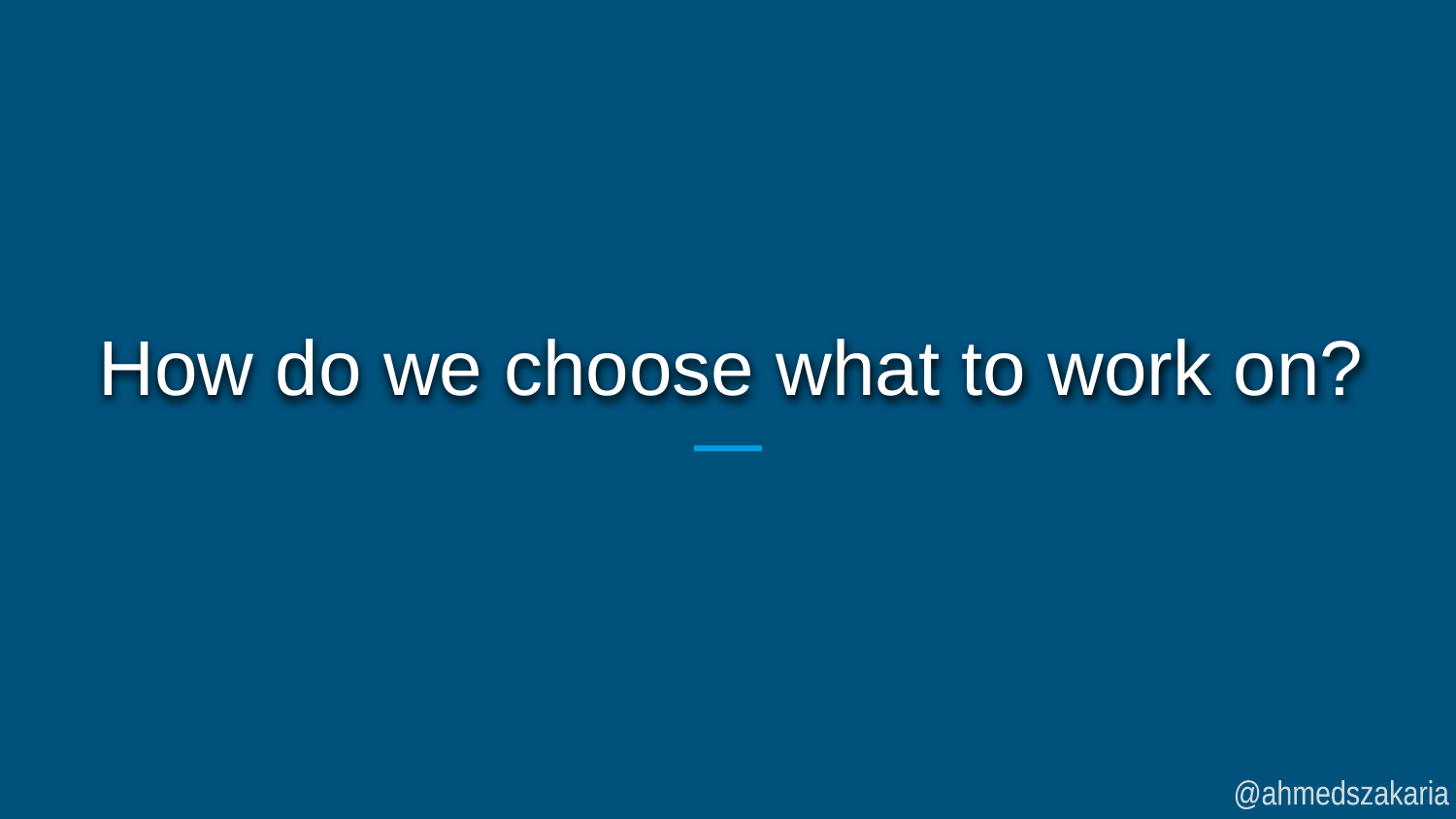

# How do we choose what to work on?
@ahmedszakaria